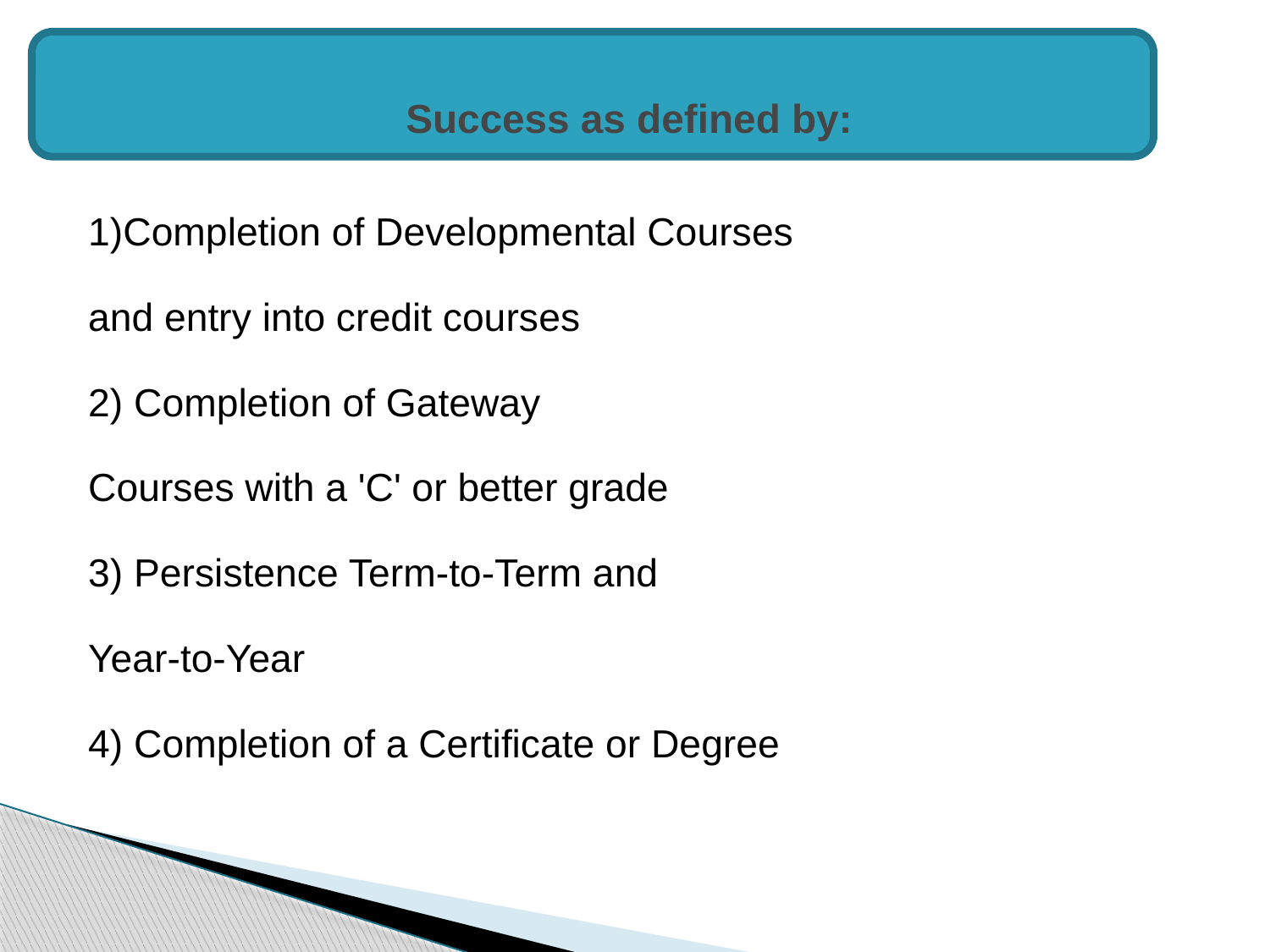

# Success as defined by:

1)Completion of Developmental Courses

and entry into credit courses

2) Completion of Gateway

Courses with a 'C' or better grade

3) Persistence Term-to-Term and

Year-to-Year

4) Completion of a Certificate or Degree